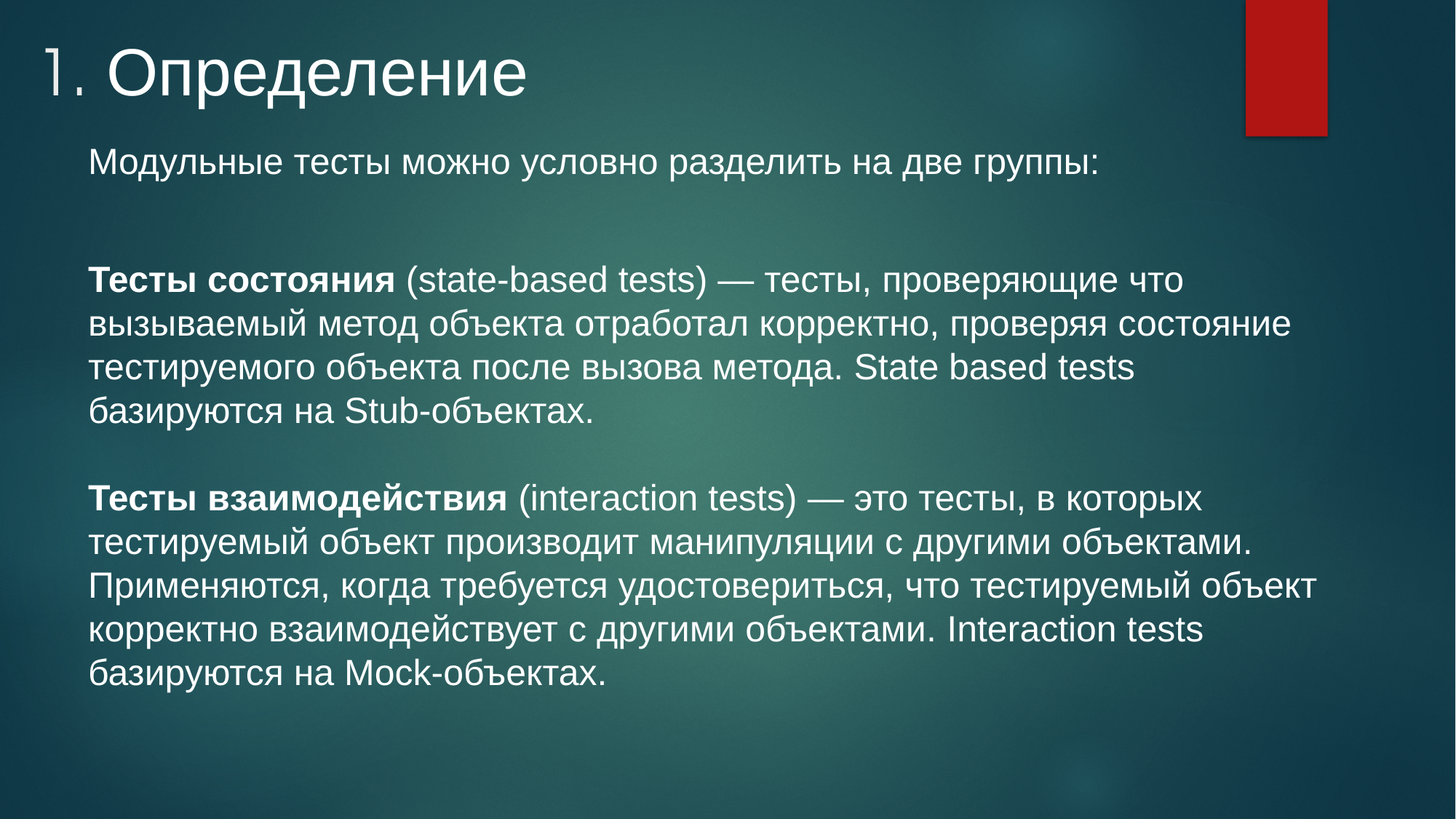

# 1. Определение
Модульные тесты можно условно разделить на две группы:

Тесты состояния (state-based tests) — тесты, проверяющие что вызываемый метод объекта отработал корректно, проверяя состояние тестируемого объекта после вызова метода. State based tests базируются на Stub-объектах.
Тесты взаимодействия (interaction tests) — это тесты, в которых тестируемый объект производит манипуляции с другими объектами. Применяются, когда требуется удостовериться, что тестируемый объект корректно взаимодействует с другими объектами. Interaction tests базируются на Mock-объектах.